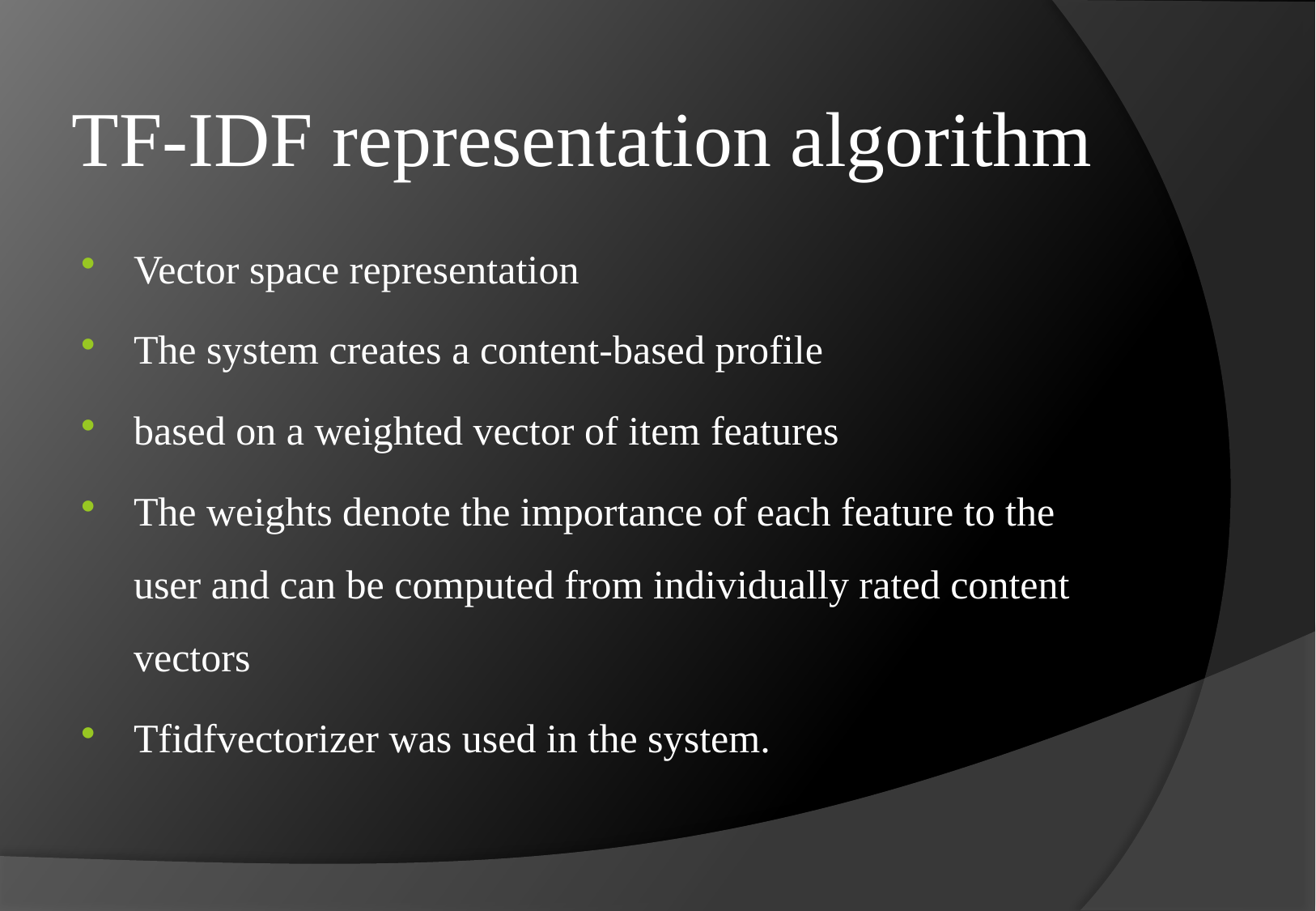

# TF-IDF representation algorithm
Vector space representation
The system creates a content-based profile
based on a weighted vector of item features
The weights denote the importance of each feature to the user and can be computed from individually rated content vectors
Tfidfvectorizer was used in the system.